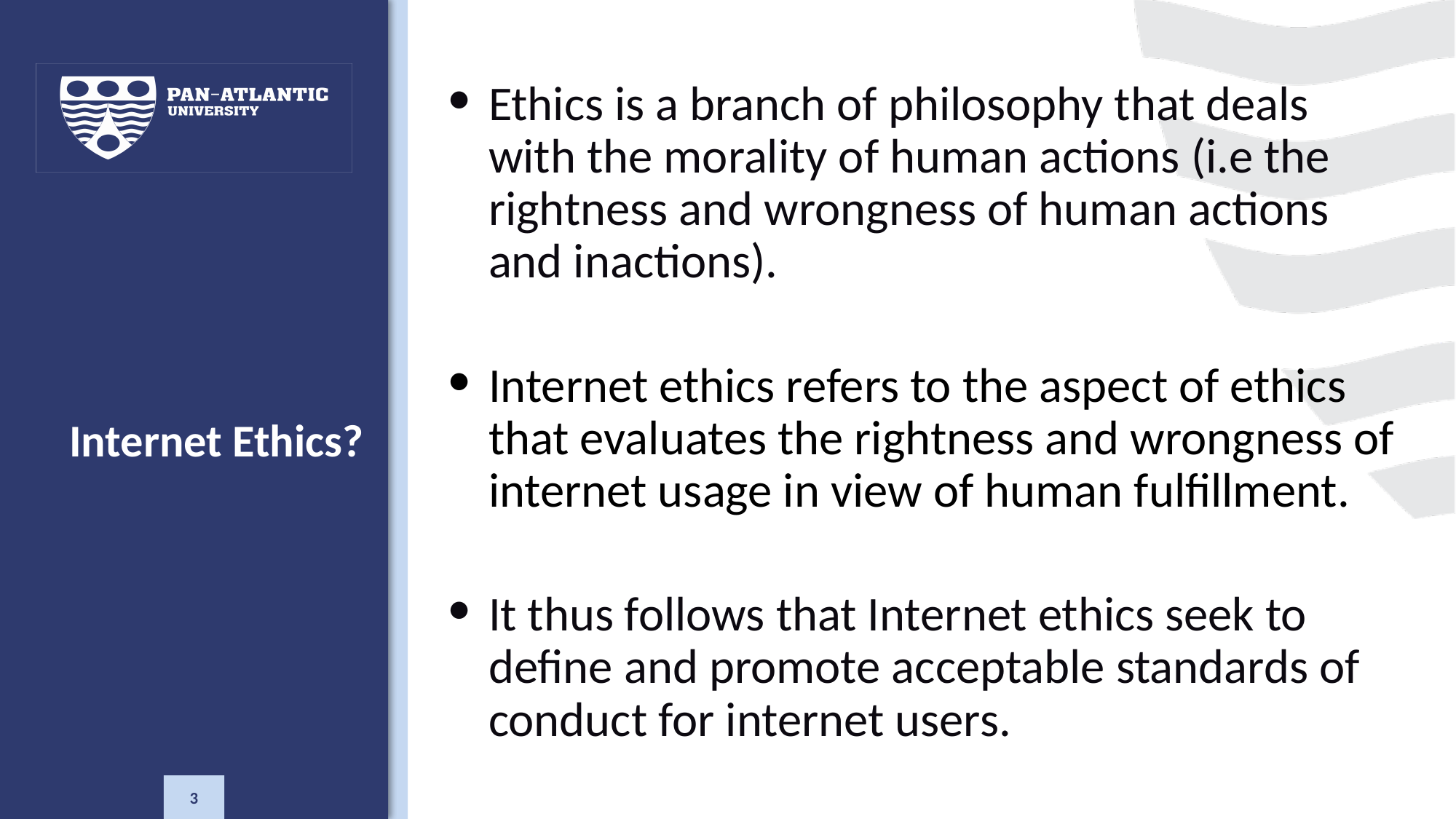

Ethics is a branch of philosophy that deals with the morality of human actions (i.e the rightness and wrongness of human actions and inactions).

Internet ethics refers to the aspect of ethics that evaluates the rightness and wrongness of internet usage in view of human fulfillment.

It thus follows that Internet ethics seek to define and promote acceptable standards of conduct for internet users.
# Internet Ethics?
3